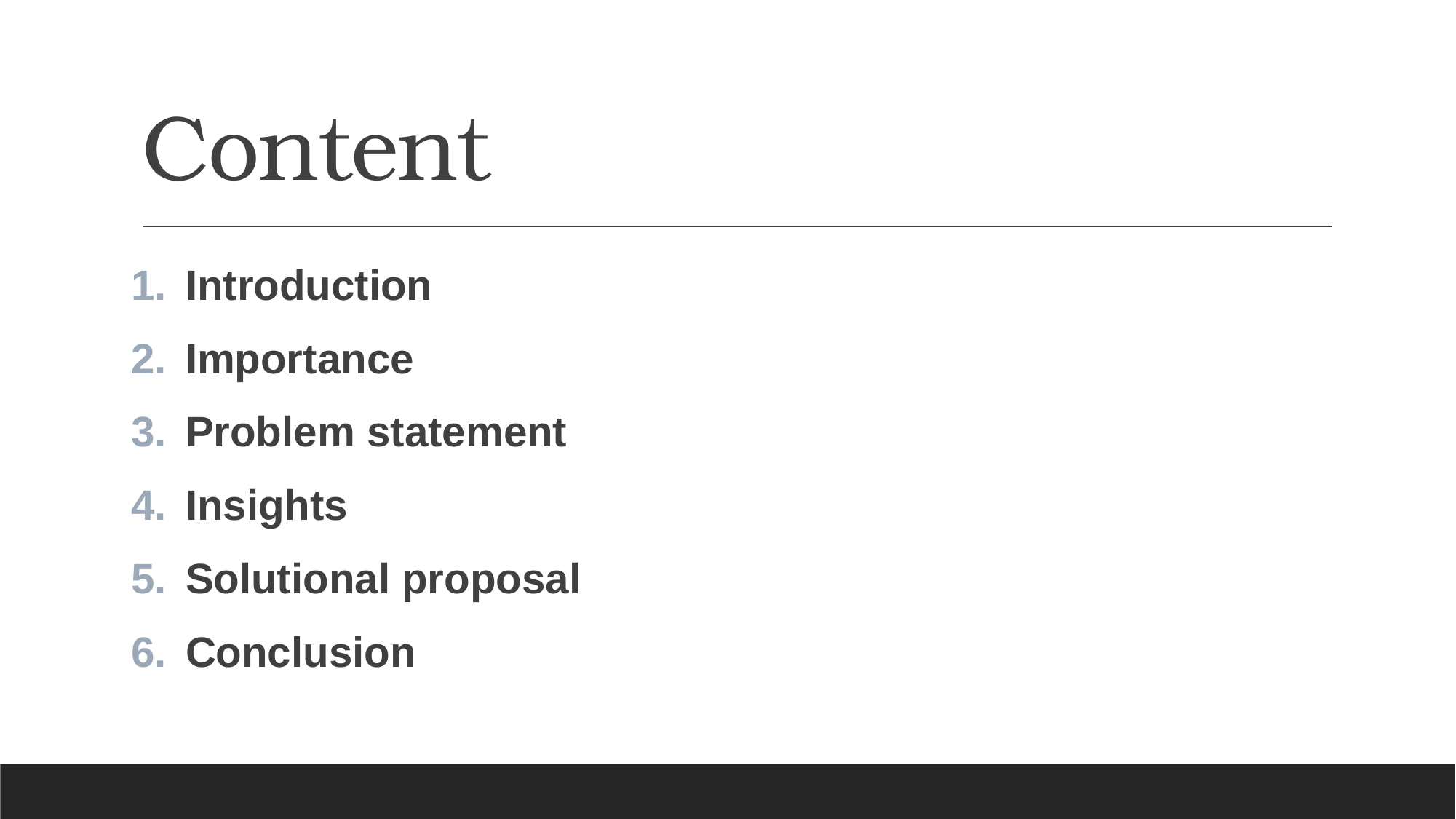

# Content
Introduction
Importance
Problem statement
Insights
Solutional proposal
Conclusion